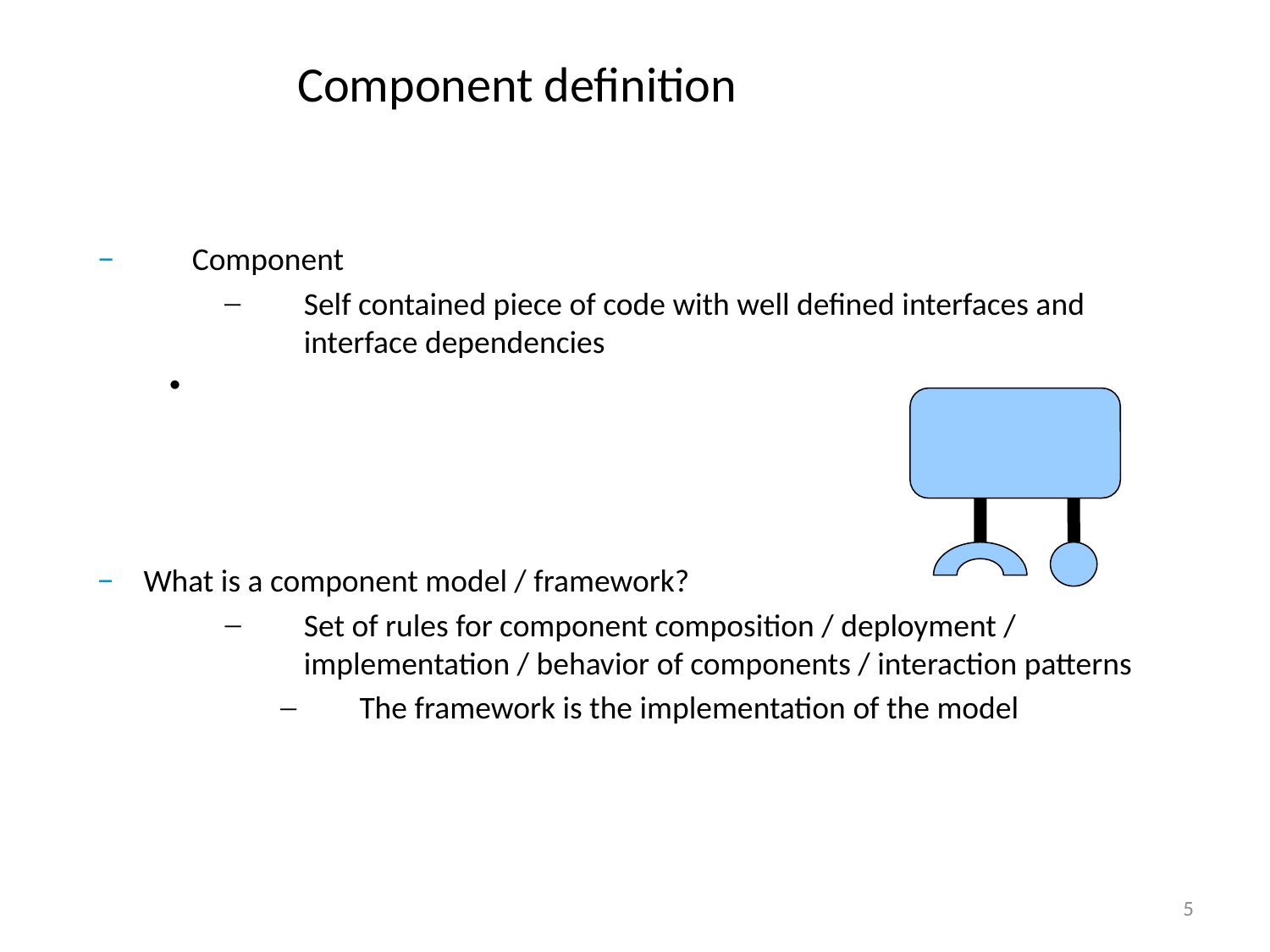

# Component definition
Component
Self contained piece of code with well defined interfaces and interface dependencies

What is a component model / framework?
Set of rules for component composition / deployment / implementation / behavior of components / interaction patterns
The framework is the implementation of the model

5